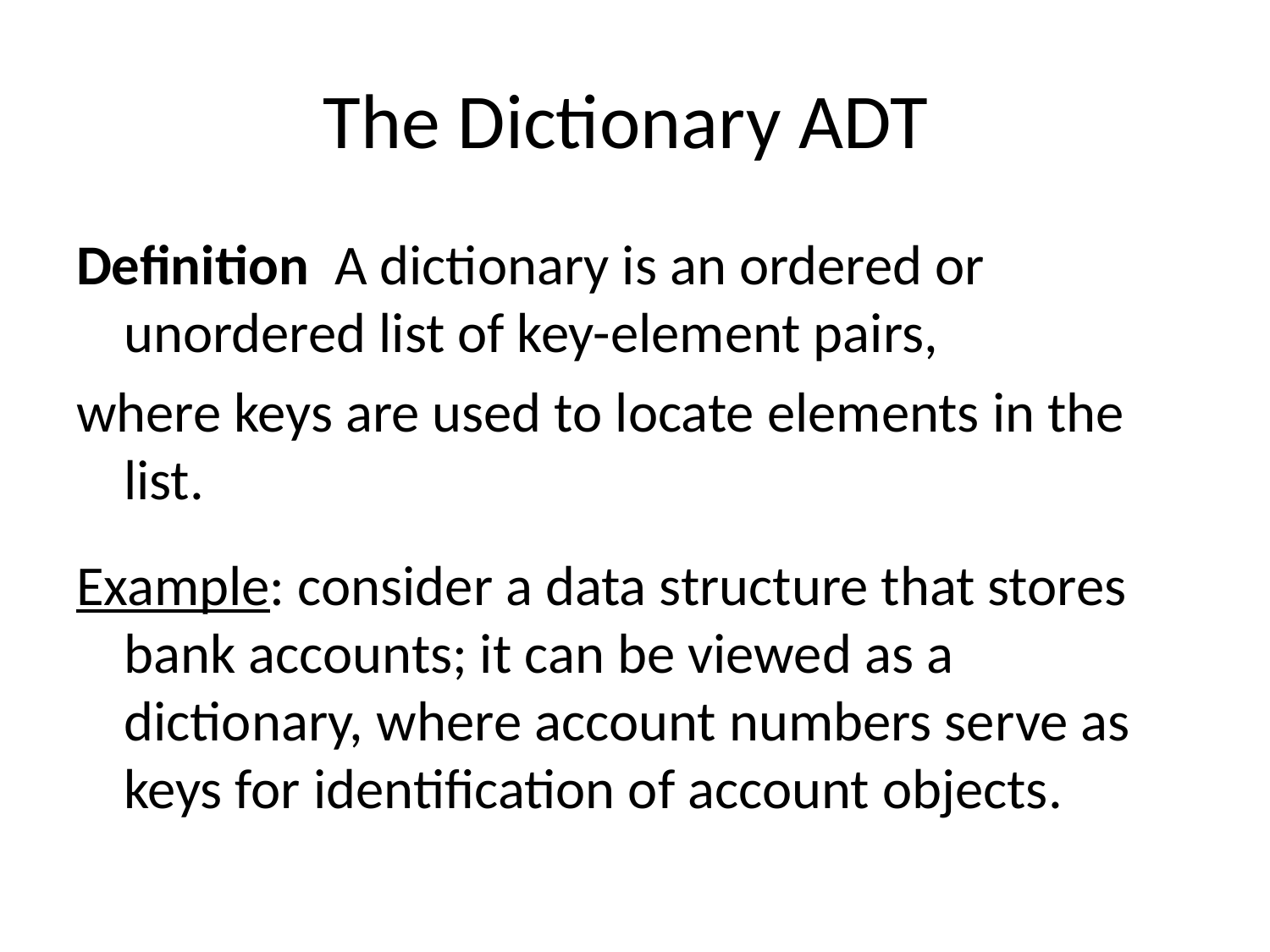

# The Dictionary ADT
Definition  A dictionary is an ordered or unordered list of key-element pairs,
where keys are used to locate elements in the list.

Example: consider a data structure that stores bank accounts; it can be viewed as a dictionary, where account numbers serve as keys for identification of account objects.